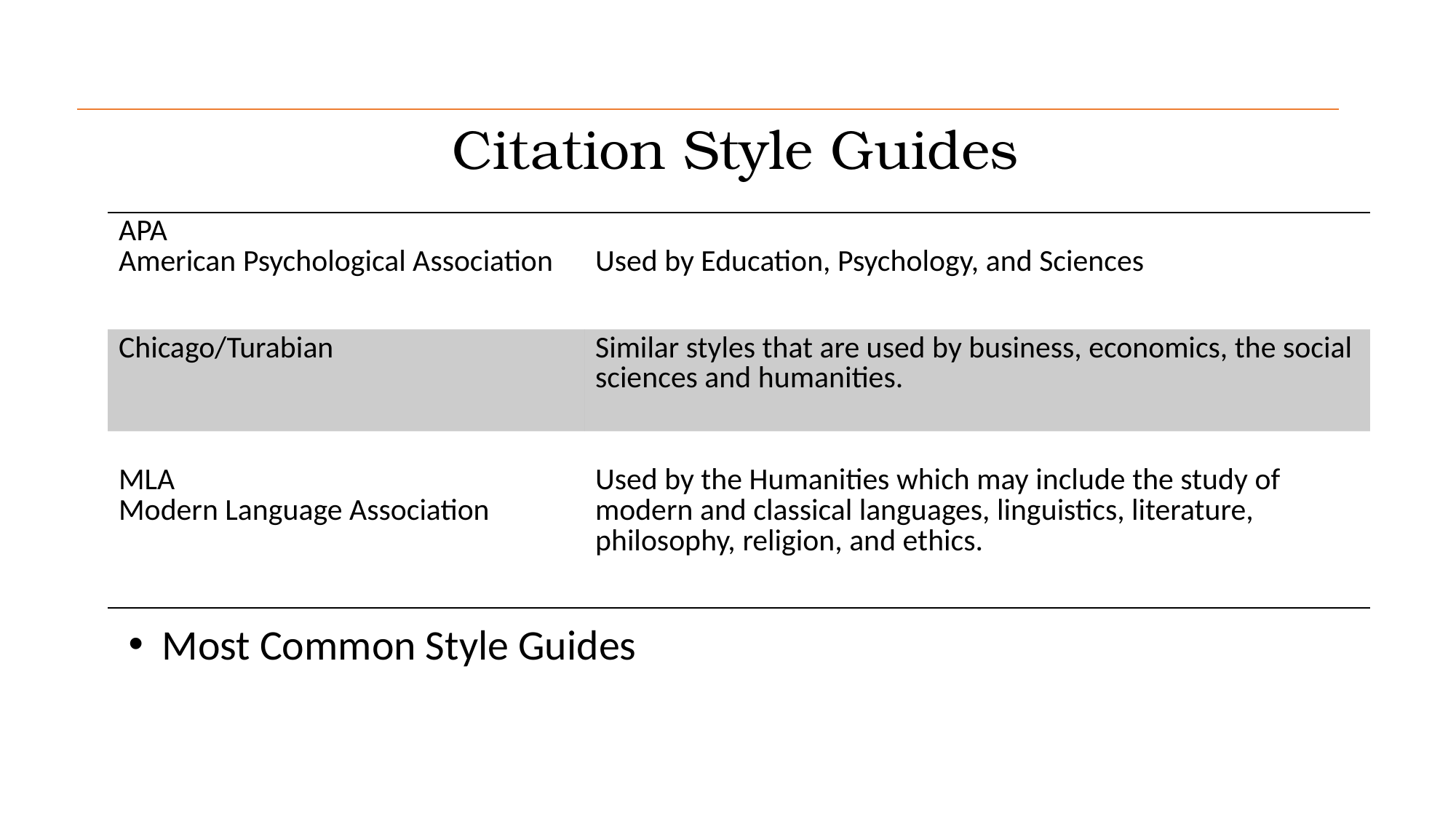

Citation Style Guides
| APA American Psychological Association | Used by Education, Psychology, and Sciences |
| --- | --- |
| Chicago/Turabian | Similar styles that are used by business, economics, the social sciences and humanities. |
| MLA Modern Language Association | Used by the Humanities which may include the study of modern and classical languages, linguistics, literature, philosophy, religion, and ethics. |
Most Common Style Guides